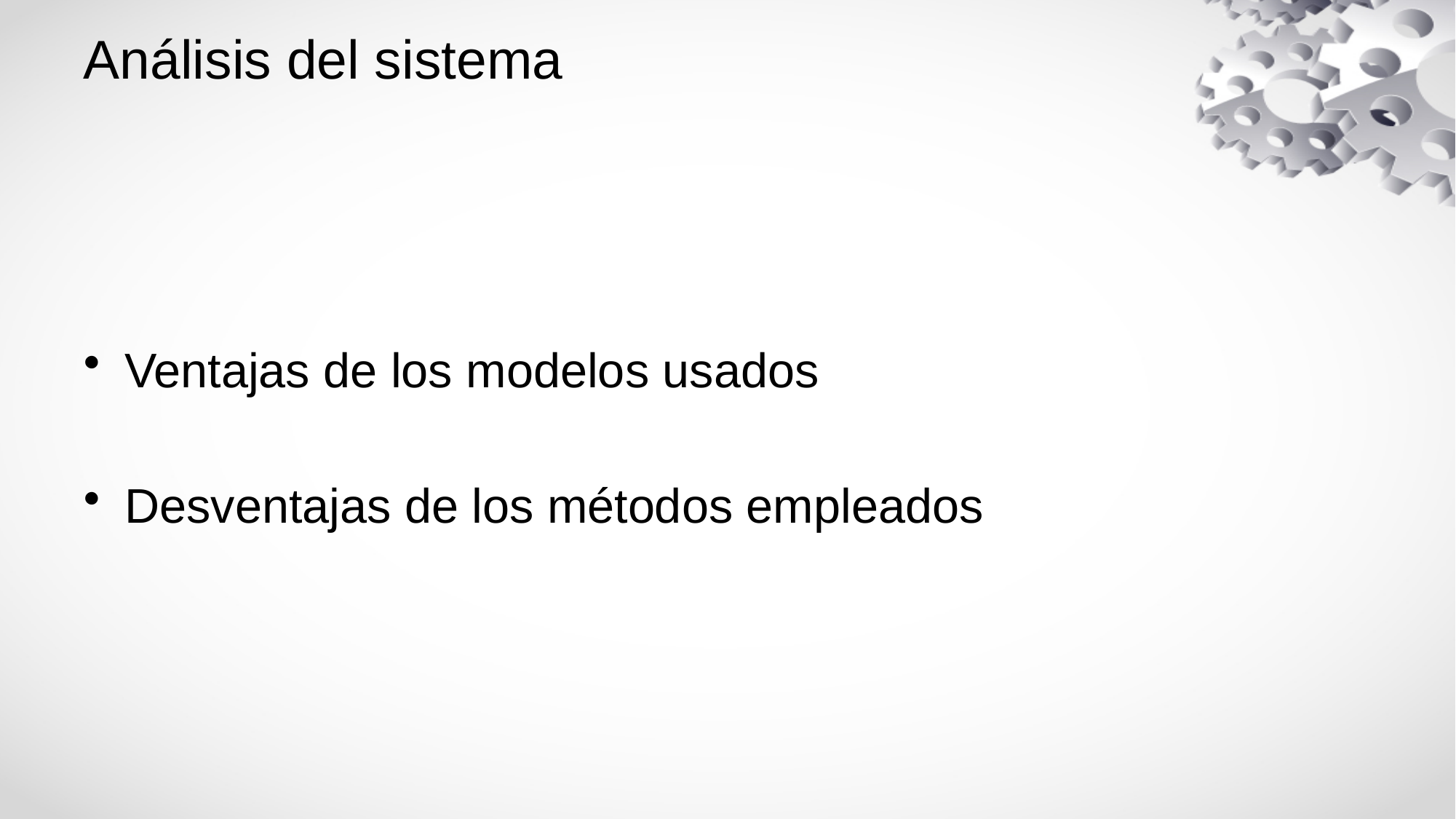

# Análisis del sistema
Ventajas de los modelos usados

Desventajas de los métodos empleados